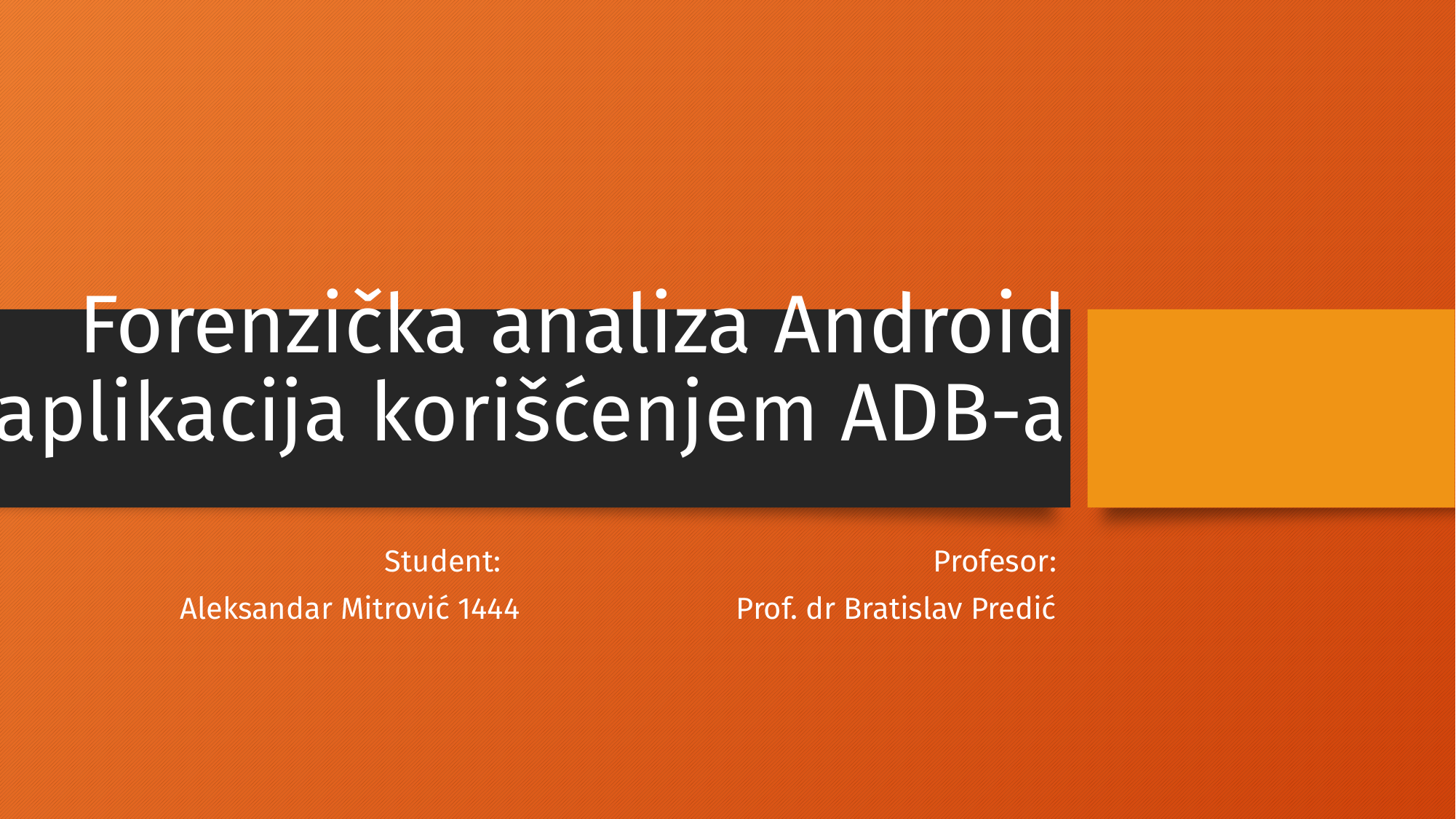

# Forenzička analiza Android aplikacija korišćenjem ADB-a
Student:                                                      Profesor:
Aleksandar Mitrović 1444                           Prof. dr Bratislav Predić